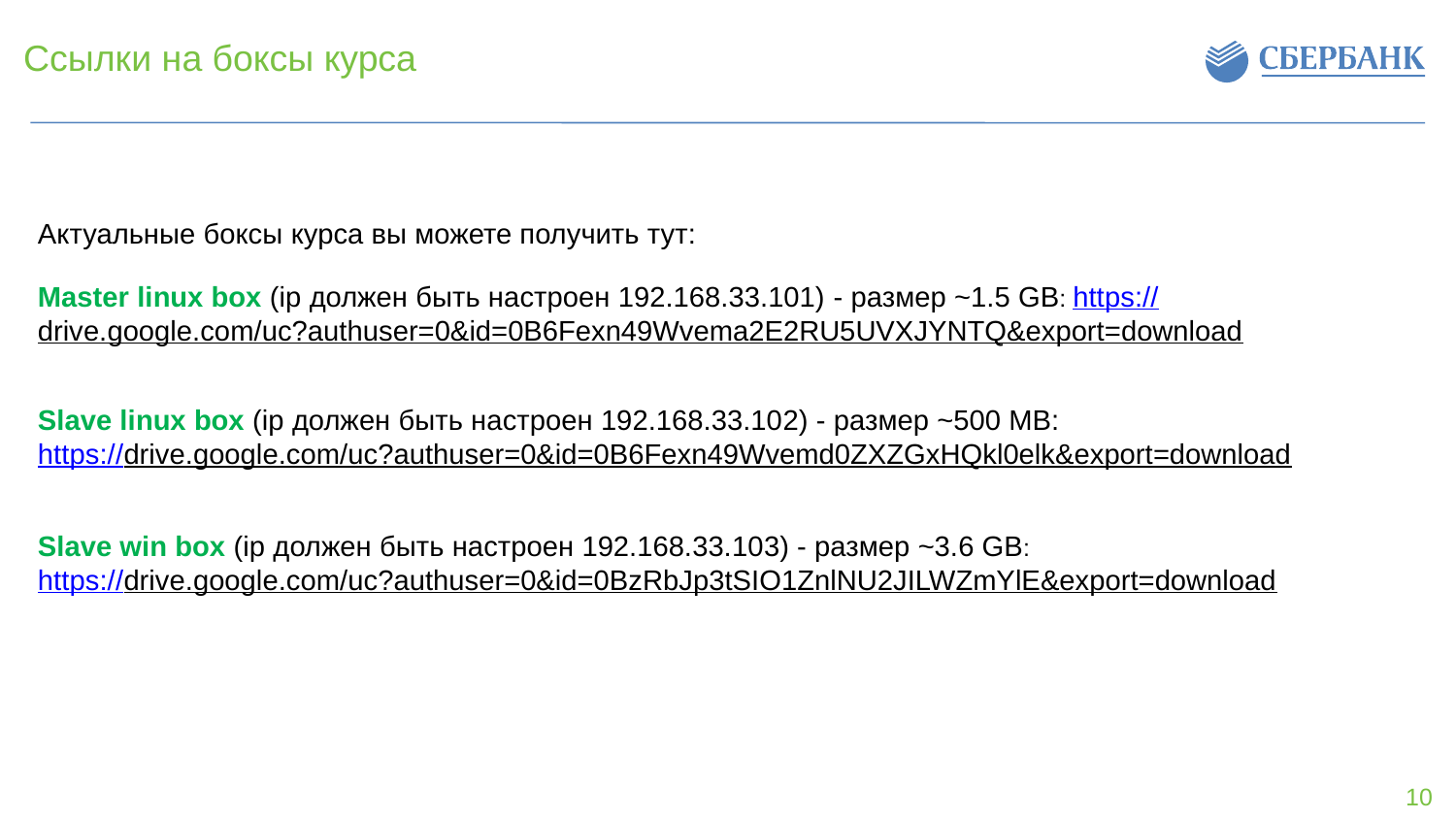

Ссылки на боксы курса
Актуальные боксы курса вы можете получить тут:

Master linux box (ip должен быть настроен 192.168.33.101) - размер ~1.5 GB: https://drive.google.com/uc?authuser=0&id=0B6Fexn49Wvema2E2RU5UVXJYNTQ&export=download

Slave linux box (ip должен быть настроен 192.168.33.102) - размер ~500 MB:
https://drive.google.com/uc?authuser=0&id=0B6Fexn49Wvemd0ZXZGxHQkl0elk&export=download

Slave win box (ip должен быть настроен 192.168.33.103) - размер ~3.6 GB:
https://drive.google.com/uc?authuser=0&id=0BzRbJp3tSIO1ZnlNU2JILWZmYlE&export=download